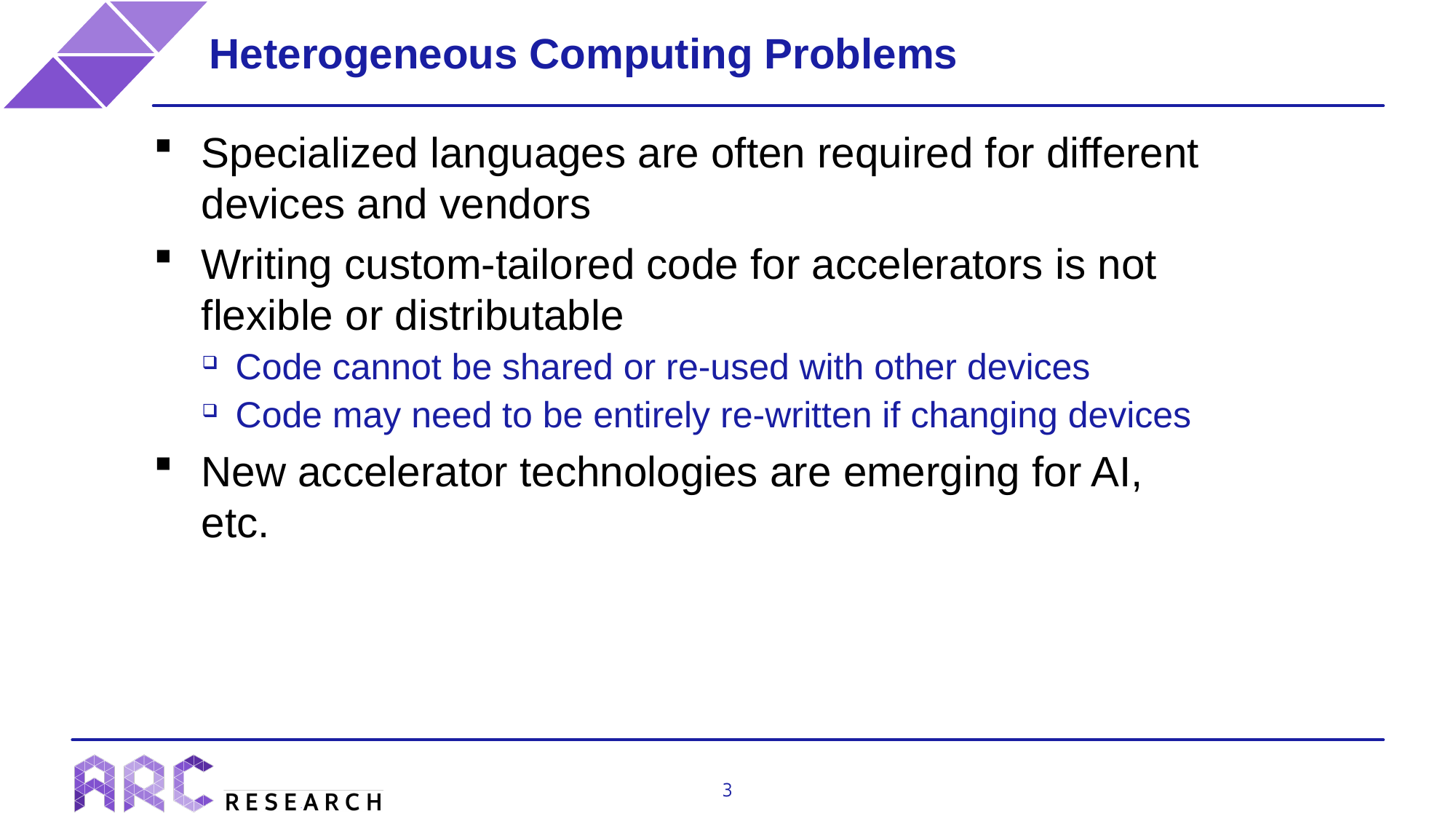

# Heterogeneous Computing Problems
Specialized languages are often required for different devices and vendors
Writing custom-tailored code for accelerators is not flexible or distributable
Code cannot be shared or re-used with other devices
Code may need to be entirely re-written if changing devices
New accelerator technologies are emerging for AI, etc.

3